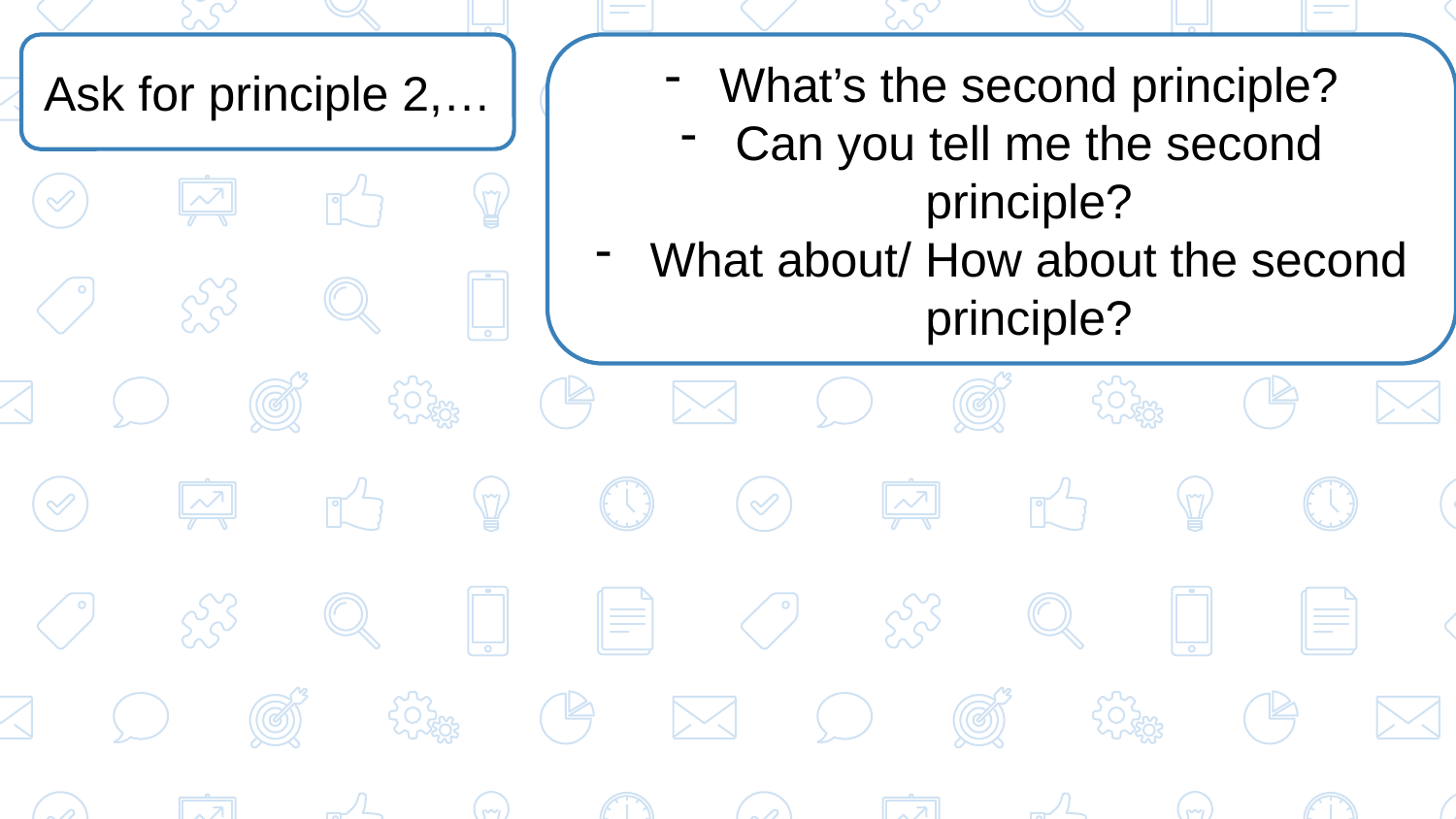

11
Ask for principle 2,…
What’s the second principle?
Can you tell me the second principle?
What about/ How about the second principle?